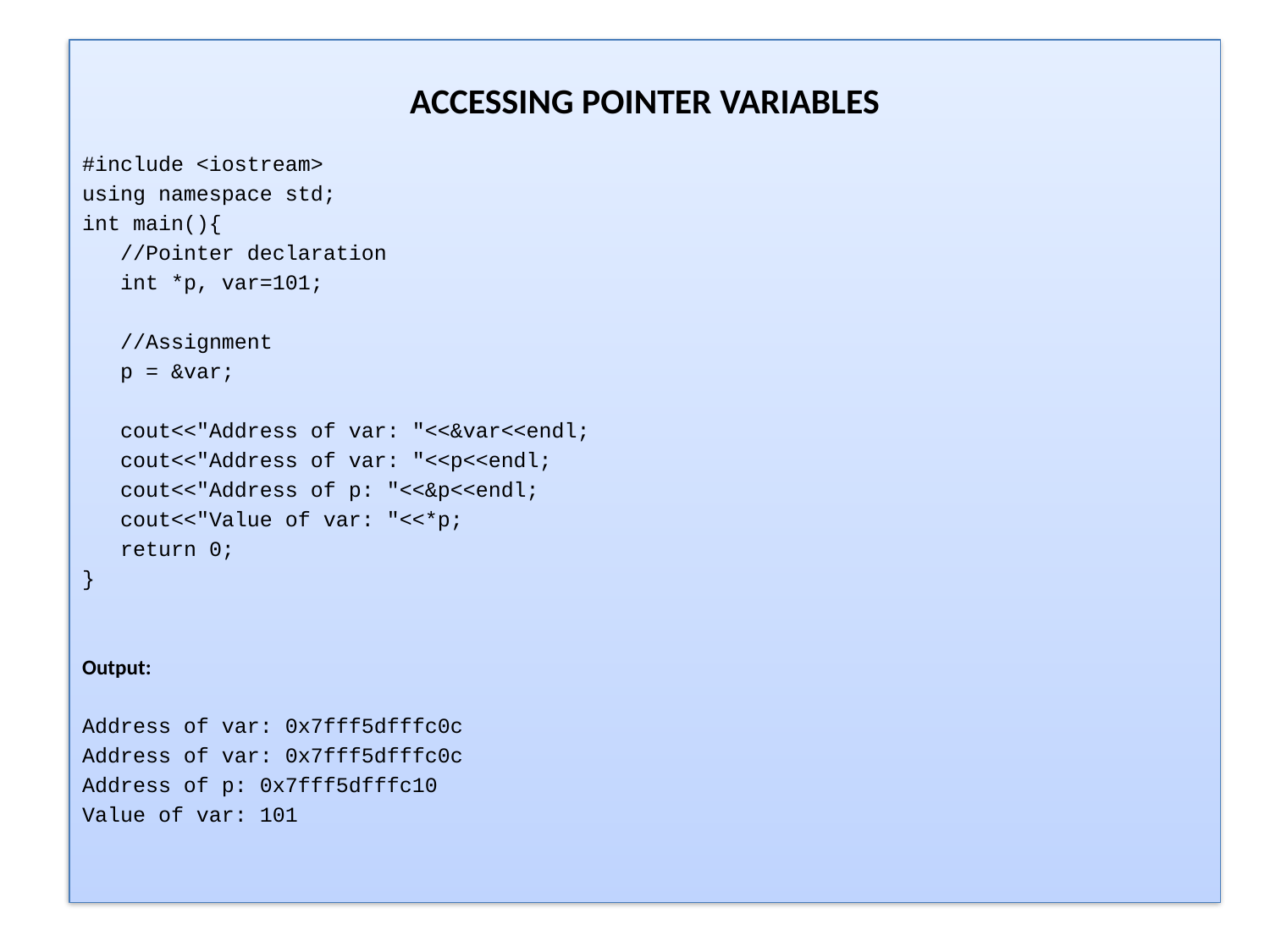

ACCESSING POINTER VARIABLES
#include <iostream>
using namespace std;
int main(){
   //Pointer declaration
   int *p, var=101;

   //Assignment
   p = &var;

   cout<<"Address of var: "<<&var<<endl;
   cout<<"Address of var: "<<p<<endl;
   cout<<"Address of p: "<<&p<<endl;
   cout<<"Value of var: "<<*p;
   return 0;
}

Output:

Address of var: 0x7fff5dfffc0c
Address of var: 0x7fff5dfffc0c
Address of p: 0x7fff5dfffc10
Value of var: 101